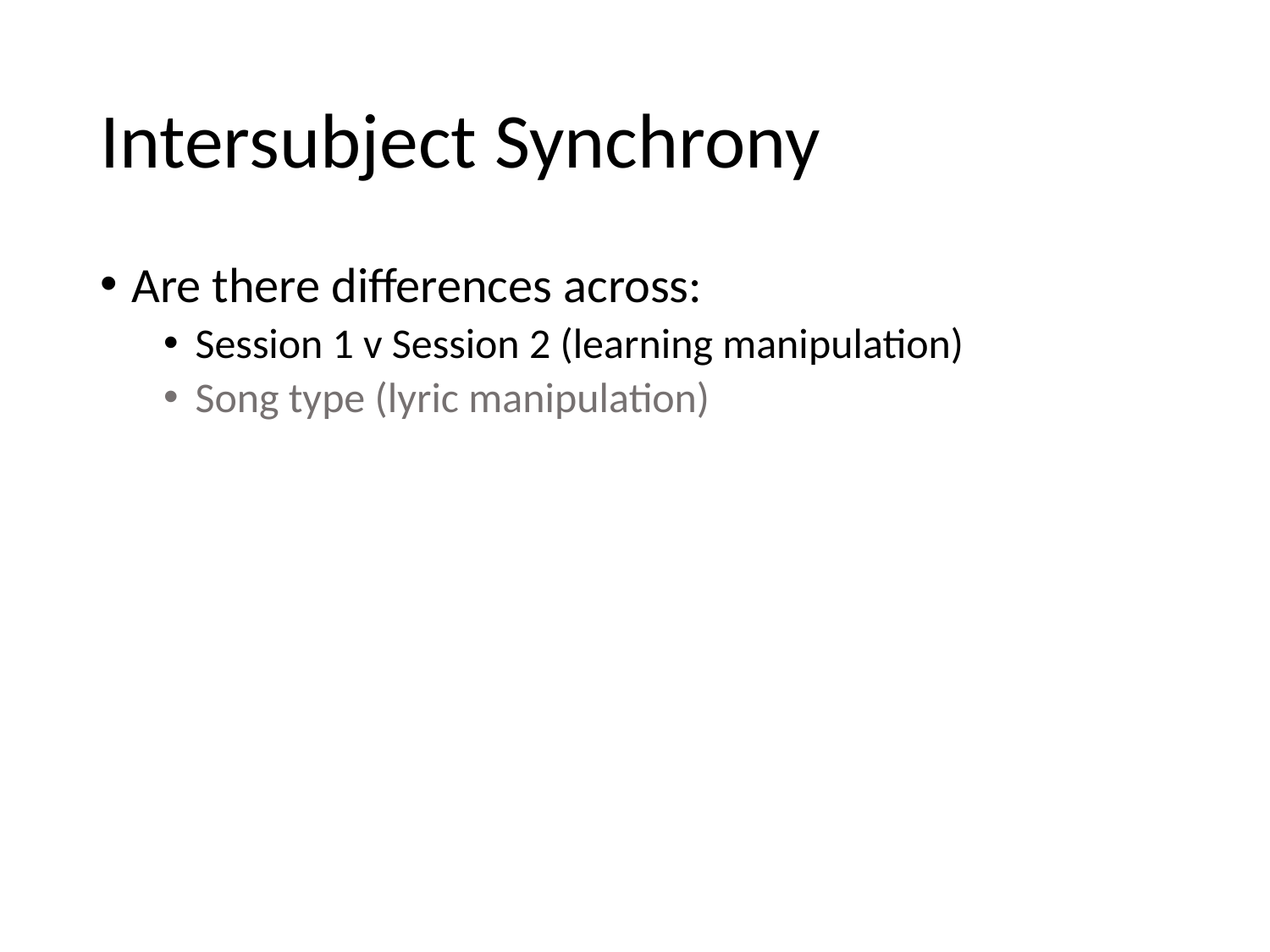

# Intersubject Synchrony
Are there differences across:
Session 1 v Session 2 (learning manipulation)
Song type (lyric manipulation)